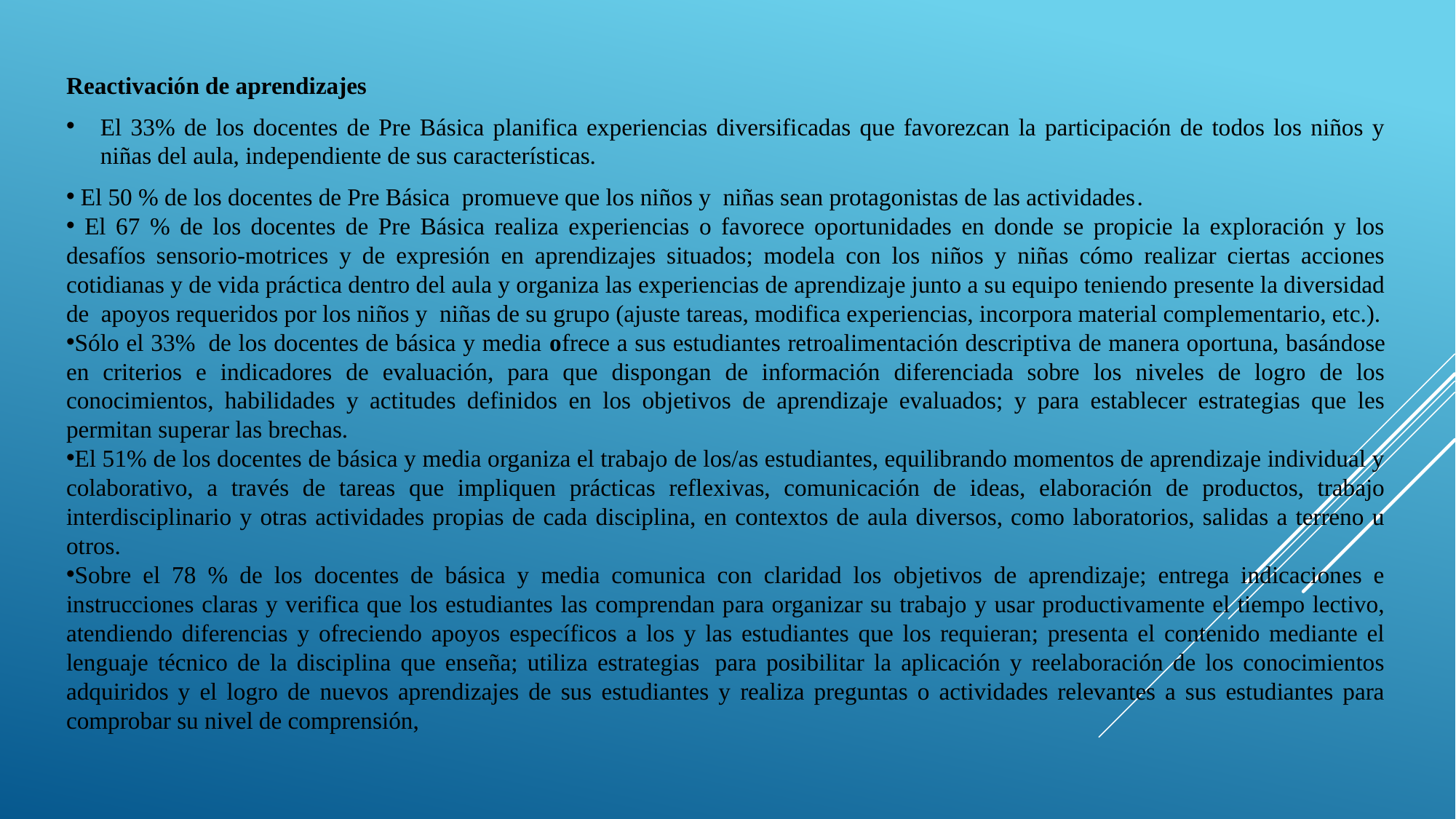

Reactivación de aprendizajes
El 33% de los docentes de Pre Básica planifica experiencias diversificadas que favorezcan la participación de todos los niños y niñas del aula, independiente de sus características.
 El 50 % de los docentes de Pre Básica  promueve que los niños y  niñas sean protagonistas de las actividades.
 El 67 % de los docentes de Pre Básica realiza experiencias o favorece oportunidades en donde se propicie la exploración y los desafíos sensorio-motrices y de expresión en aprendizajes situados; modela con los niños y niñas cómo realizar ciertas acciones cotidianas y de vida práctica dentro del aula y organiza las experiencias de aprendizaje junto a su equipo teniendo presente la diversidad de  apoyos requeridos por los niños y  niñas de su grupo (ajuste tareas, modifica experiencias, incorpora material complementario, etc.).
Sólo el 33%  de los docentes de básica y media ofrece a sus estudiantes retroalimentación descriptiva de manera oportuna, basándose en criterios e indicadores de evaluación, para que dispongan de información diferenciada sobre los niveles de logro de los conocimientos, habilidades y actitudes definidos en los objetivos de aprendizaje evaluados; y para establecer estrategias que les permitan superar las brechas.
El 51% de los docentes de básica y media organiza el trabajo de los/as estudiantes, equilibrando momentos de aprendizaje individual y colaborativo, a través de tareas que impliquen prácticas reflexivas, comunicación de ideas, elaboración de productos, trabajo interdisciplinario y otras actividades propias de cada disciplina, en contextos de aula diversos, como laboratorios, salidas a terreno u otros.
Sobre el 78 % de los docentes de básica y media comunica con claridad los objetivos de aprendizaje; entrega indicaciones e instrucciones claras y verifica que los estudiantes las comprendan para organizar su trabajo y usar productivamente el tiempo lectivo, atendiendo diferencias y ofreciendo apoyos específicos a los y las estudiantes que los requieran; presenta el contenido mediante el lenguaje técnico de la disciplina que enseña; utiliza estrategias  para posibilitar la aplicación y reelaboración de los conocimientos adquiridos y el logro de nuevos aprendizajes de sus estudiantes y realiza preguntas o actividades relevantes a sus estudiantes para comprobar su nivel de comprensión,